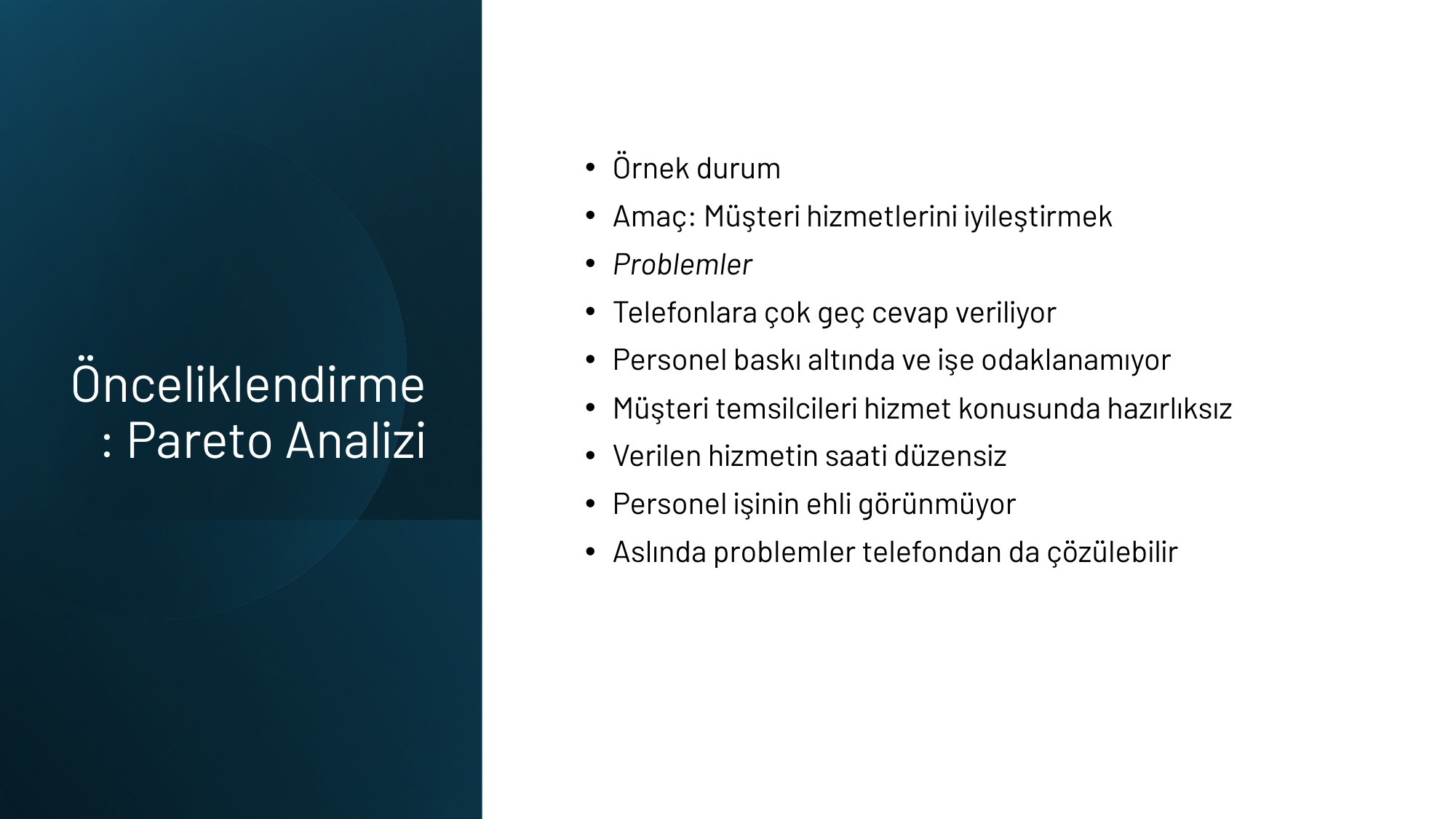

# Önceliklendirme: Pareto Analizi
Örnek durum
Amaç: Müşteri hizmetlerini iyileştirmek
Problemler
Telefonlara çok geç cevap veriliyor
Personel baskı altında ve işe odaklanamıyor
Müşteri temsilcileri hizmet konusunda hazırlıksız
Verilen hizmetin saati düzensiz
Personel işinin ehli görünmüyor
Aslında problemler telefondan da çözülebilir